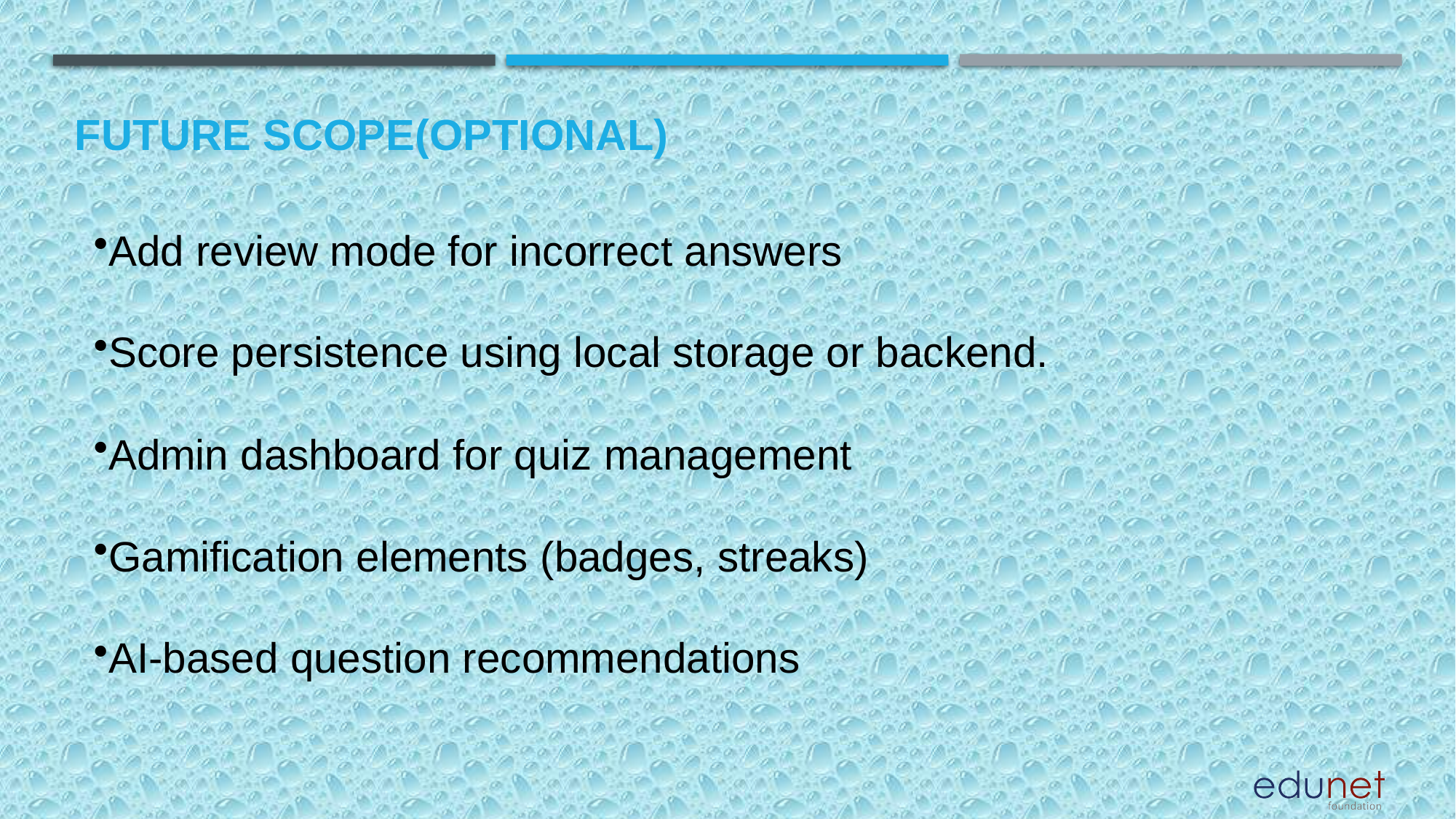

Future scope(Optional)
Add review mode for incorrect answers

Score persistence using local storage or backend.

Admin dashboard for quiz management

Gamification elements (badges, streaks)

AI-based question recommendations